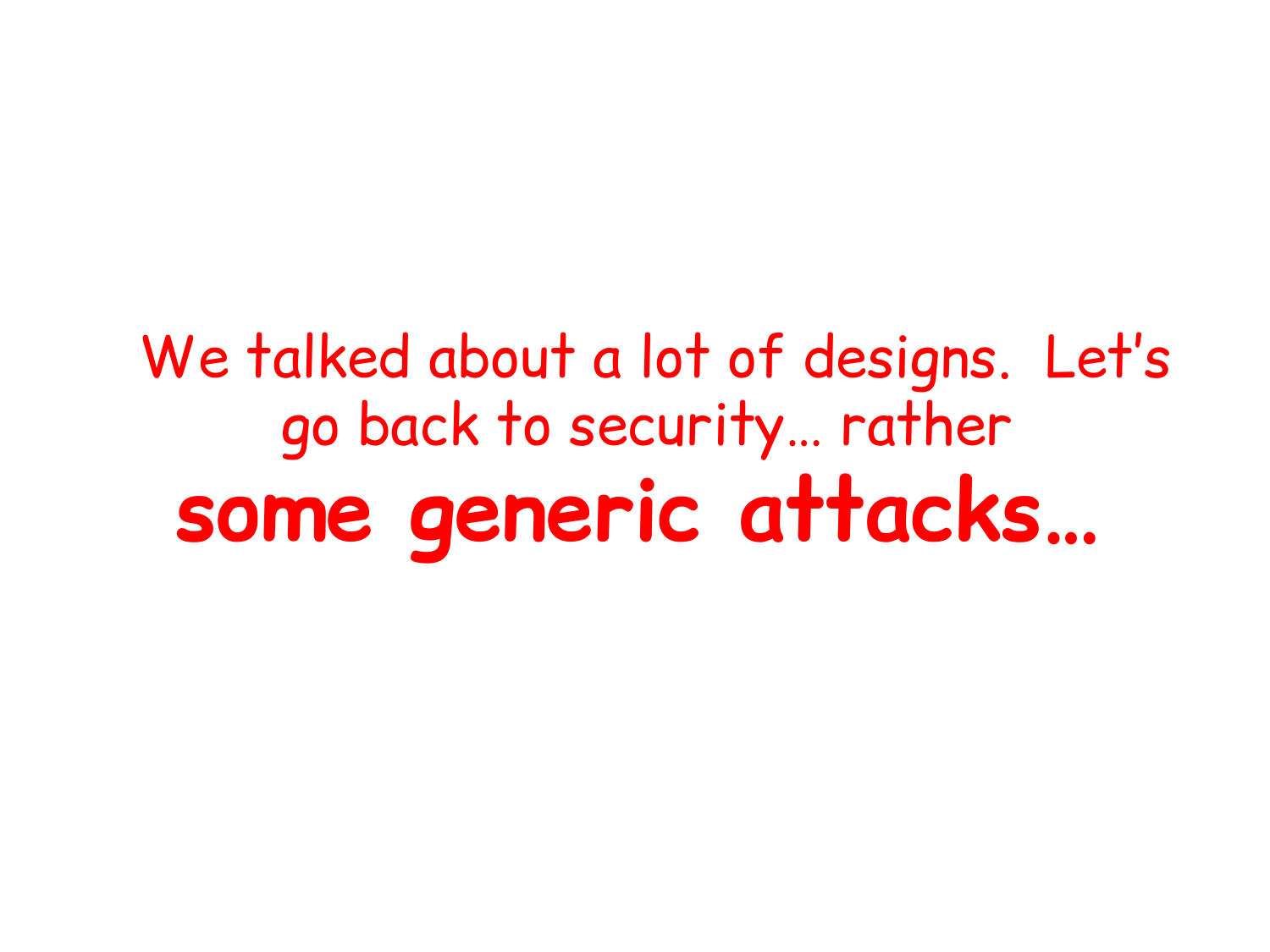

We talked about a lot of designs.  Let’s go back to security… rather
some generic attacks…